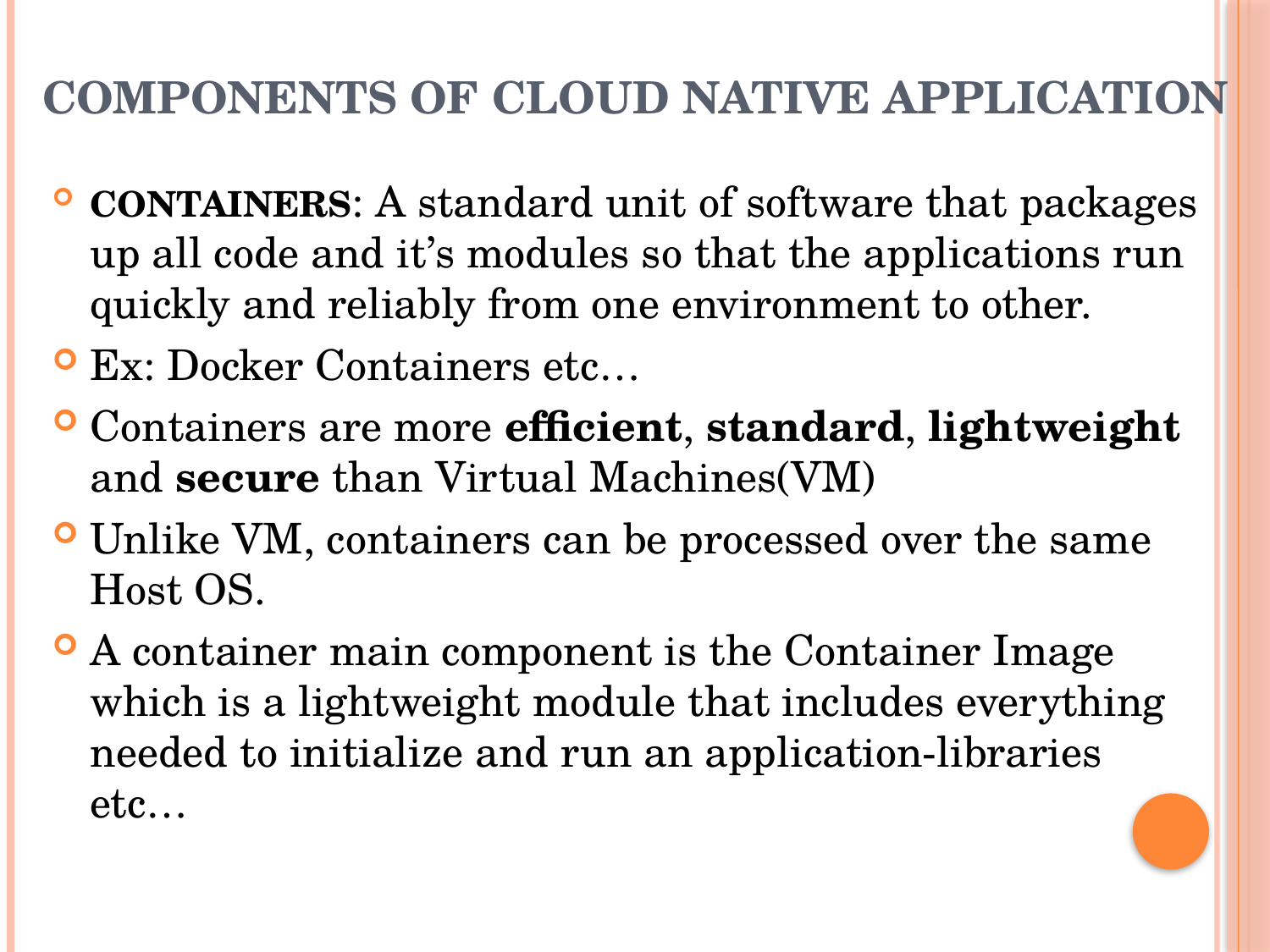

# Components of cloud native application
CONTAINERS: A standard unit of software that packages up all code and it’s modules so that the applications run quickly and reliably from one environment to other.
Ex: Docker Containers etc…
Containers are more efficient, standard, lightweight and secure than Virtual Machines(VM)
Unlike VM, containers can be processed over the same Host OS.
A container main component is the Container Image which is a lightweight module that includes everything needed to initialize and run an application-libraries etc…